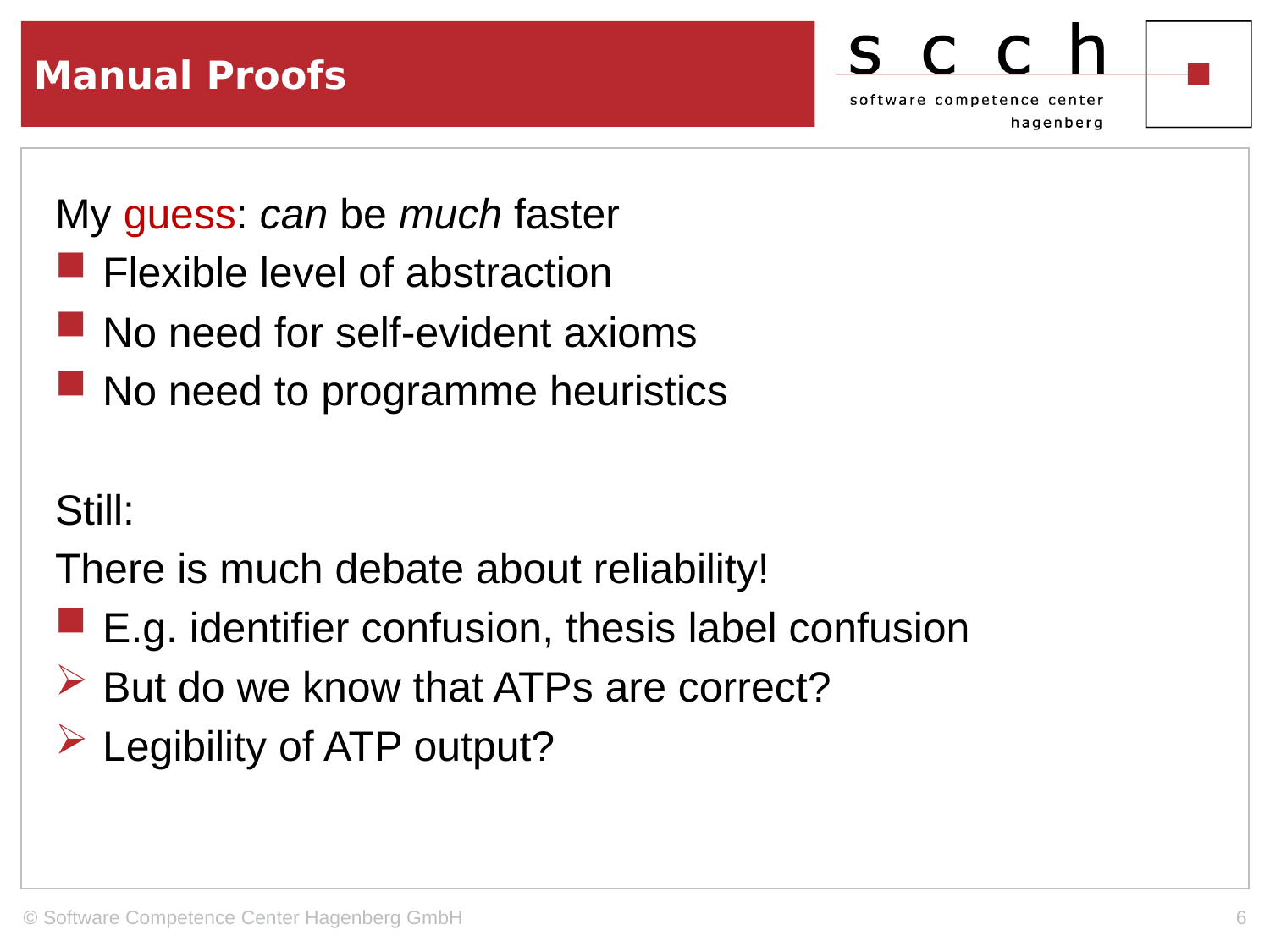

# Manual Proofs
My guess: can be much faster
Flexible level of abstraction
No need for self-evident axioms
No need to programme heuristics

Still:
There is much debate about reliability!
E.g. identifier confusion, thesis label confusion
But do we know that ATPs are correct?
Legibility of ATP output?
© Software Competence Center Hagenberg GmbH
6